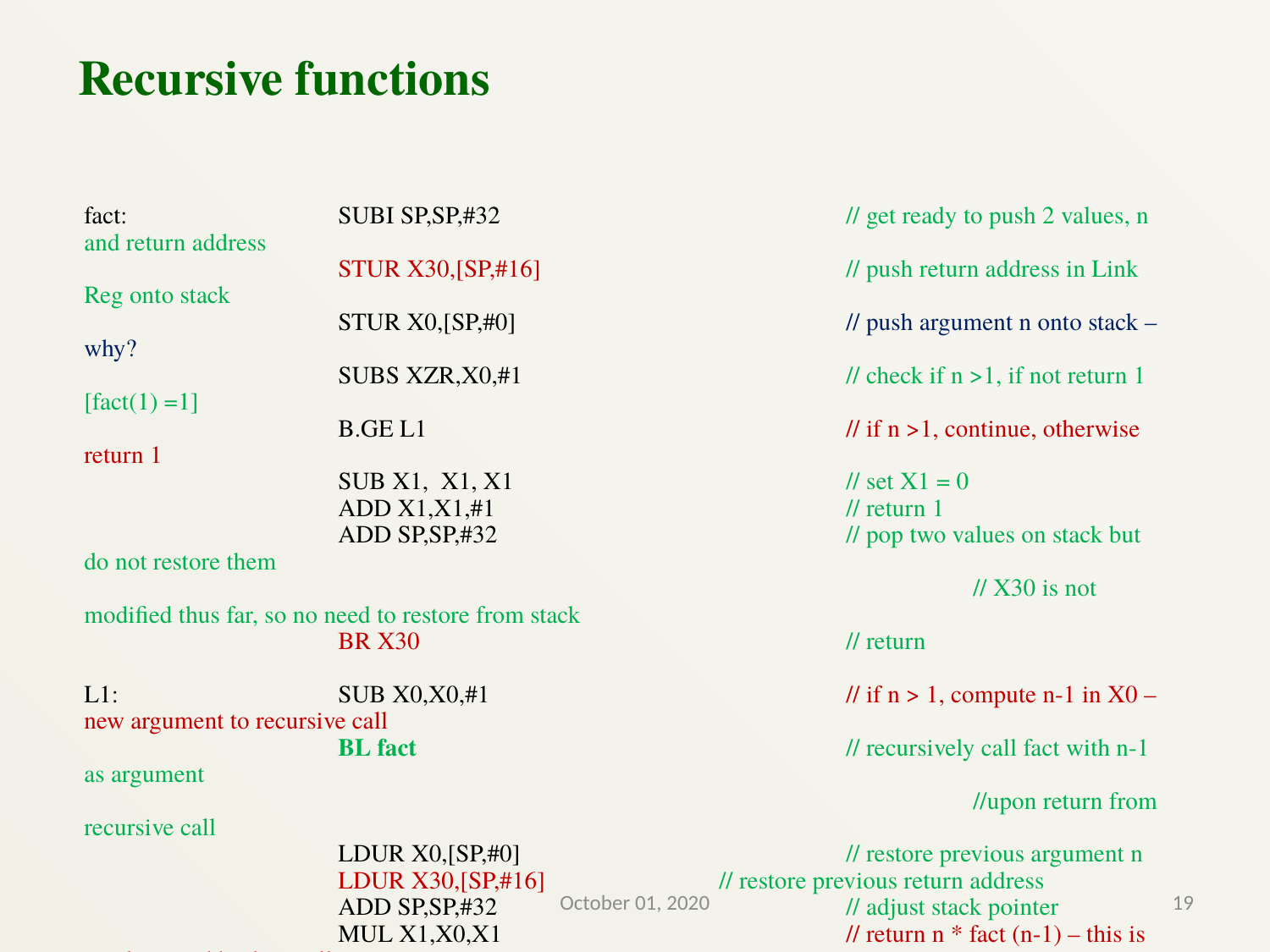

Recursive functions
fact:		SUBI SP,SP,#32			// get ready to push 2 values, n and return address
    		STUR X30,[SP,#16]			// push return address in Link Reg onto stack
    		STUR X0,[SP,#0]			// push argument n onto stack – why?
     		SUBS XZR,X0,#1			// check if n >1, if not return 1 [fact(1) =1]
     		B.GE L1				// if n >1, continue, otherwise return 1
		SUB X1,  X1, X1			// set X1 = 0
     		ADD X1,X1,#1			// return 1
     		ADD SP,SP,#32			// pop two values on stack but do not restore them
							// X30 is not modified thus far, so no need to restore from stack
     		BR X30				// return

L1:  		SUB X0,X0,#1			// if n > 1, compute n-1 in X0 – new argument to recursive call
     		BL fact				// recursively call fact with n-1 as argument
							//upon return from recursive call
	  	LDUR X0,[SP,#0]			// restore previous argument n
     		LDUR X30,[SP,#16]		// restore previous return address
     		ADD SP,SP,#32			// adjust stack pointer
     		MUL X1,X0,X1			// return n * fact (n-1) – this is result passed back to caller
     		BR X30				//return to previous recursive call
October 01, 2020
19